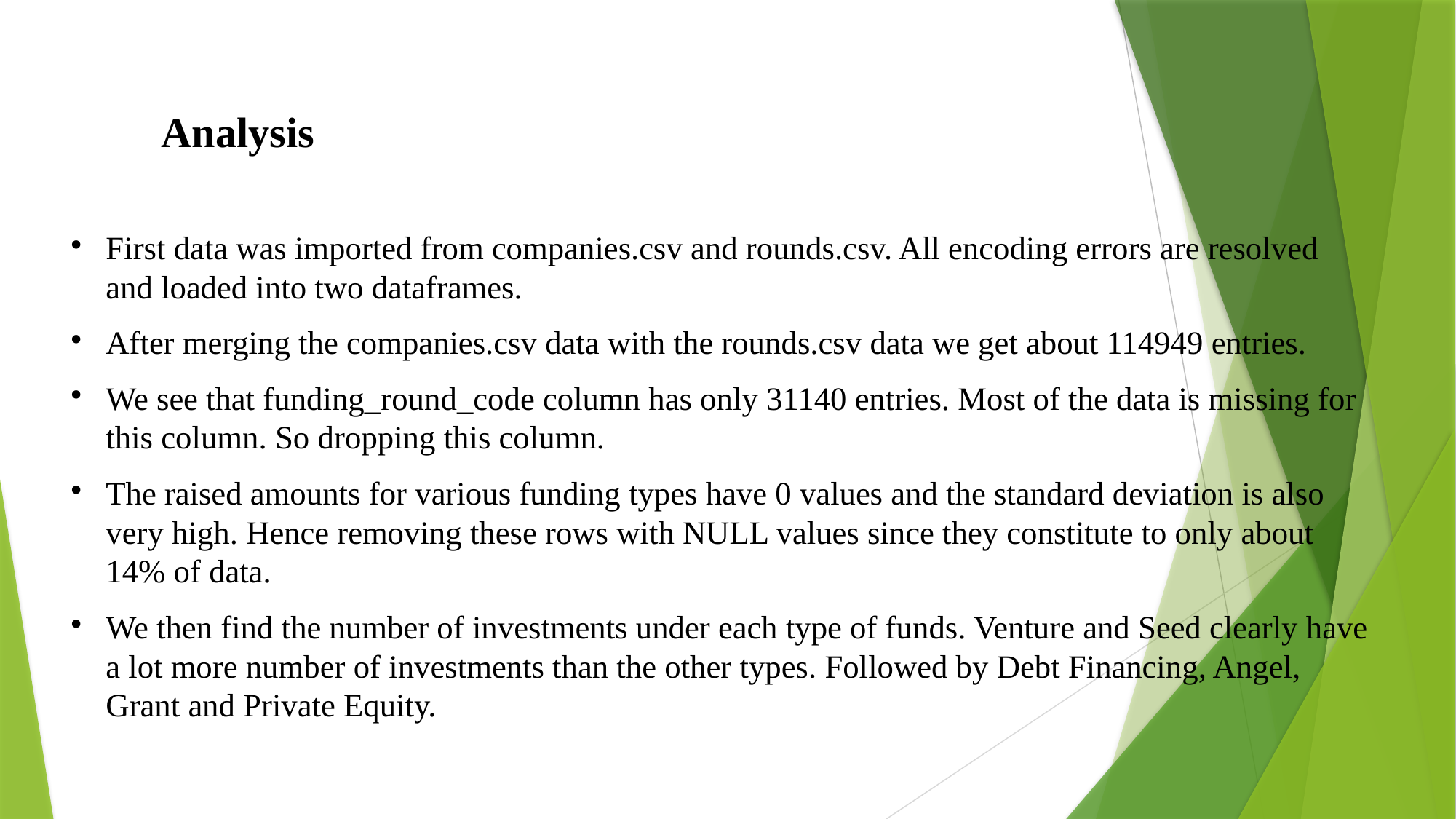

Analysis
First data was imported from companies.csv and rounds.csv. All encoding errors are resolved and loaded into two dataframes.
After merging the companies.csv data with the rounds.csv data we get about 114949 entries.
We see that funding_round_code column has only 31140 entries. Most of the data is missing for this column. So dropping this column.
The raised amounts for various funding types have 0 values and the standard deviation is also very high. Hence removing these rows with NULL values since they constitute to only about 14% of data.
We then find the number of investments under each type of funds. Venture and Seed clearly have a lot more number of investments than the other types. Followed by Debt Financing, Angel, Grant and Private Equity.